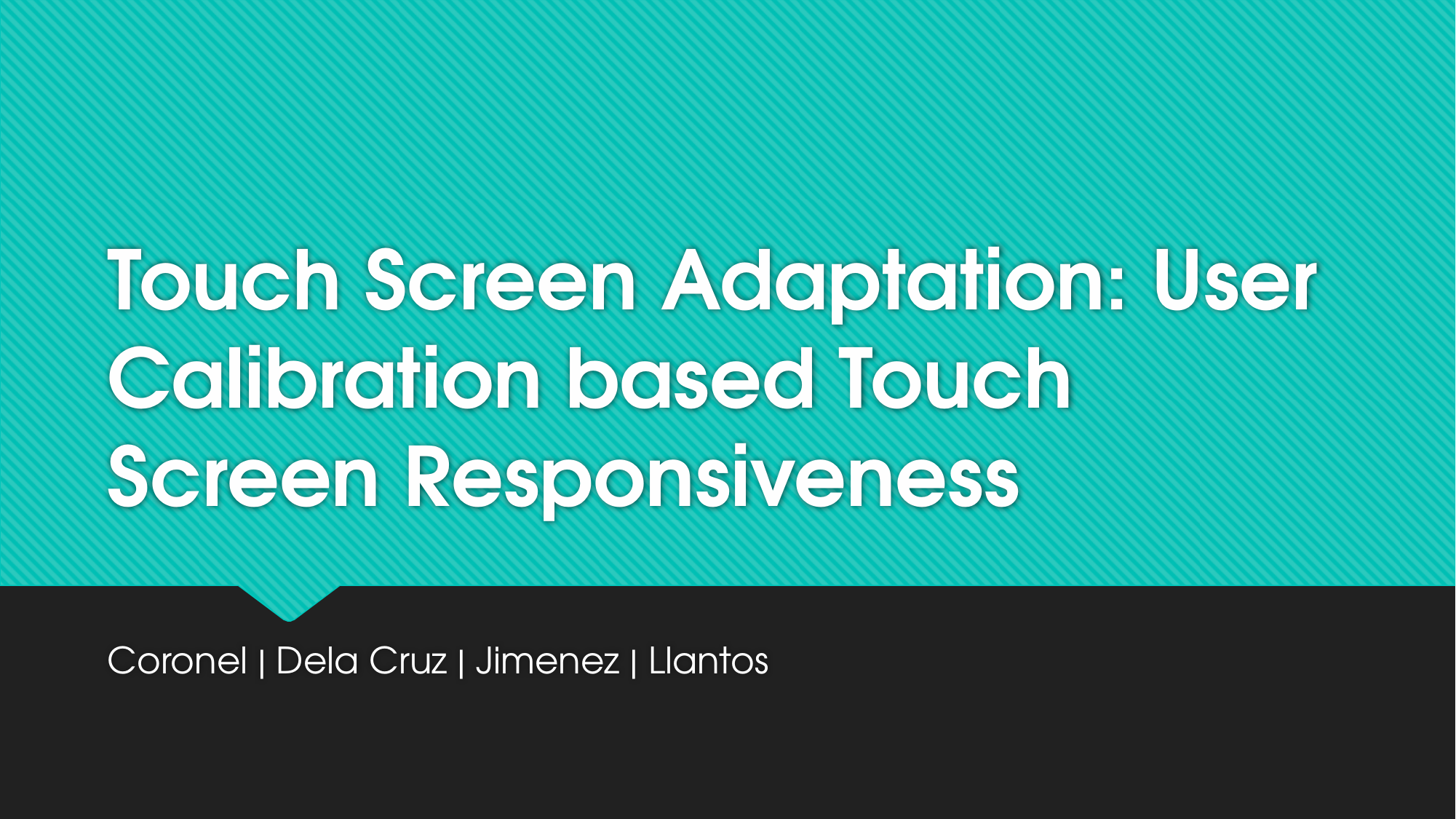

# Touch Screen Adaptation: User Calibration based Touch Screen Responsiveness
Coronel | Dela Cruz | Jimenez | Llantos